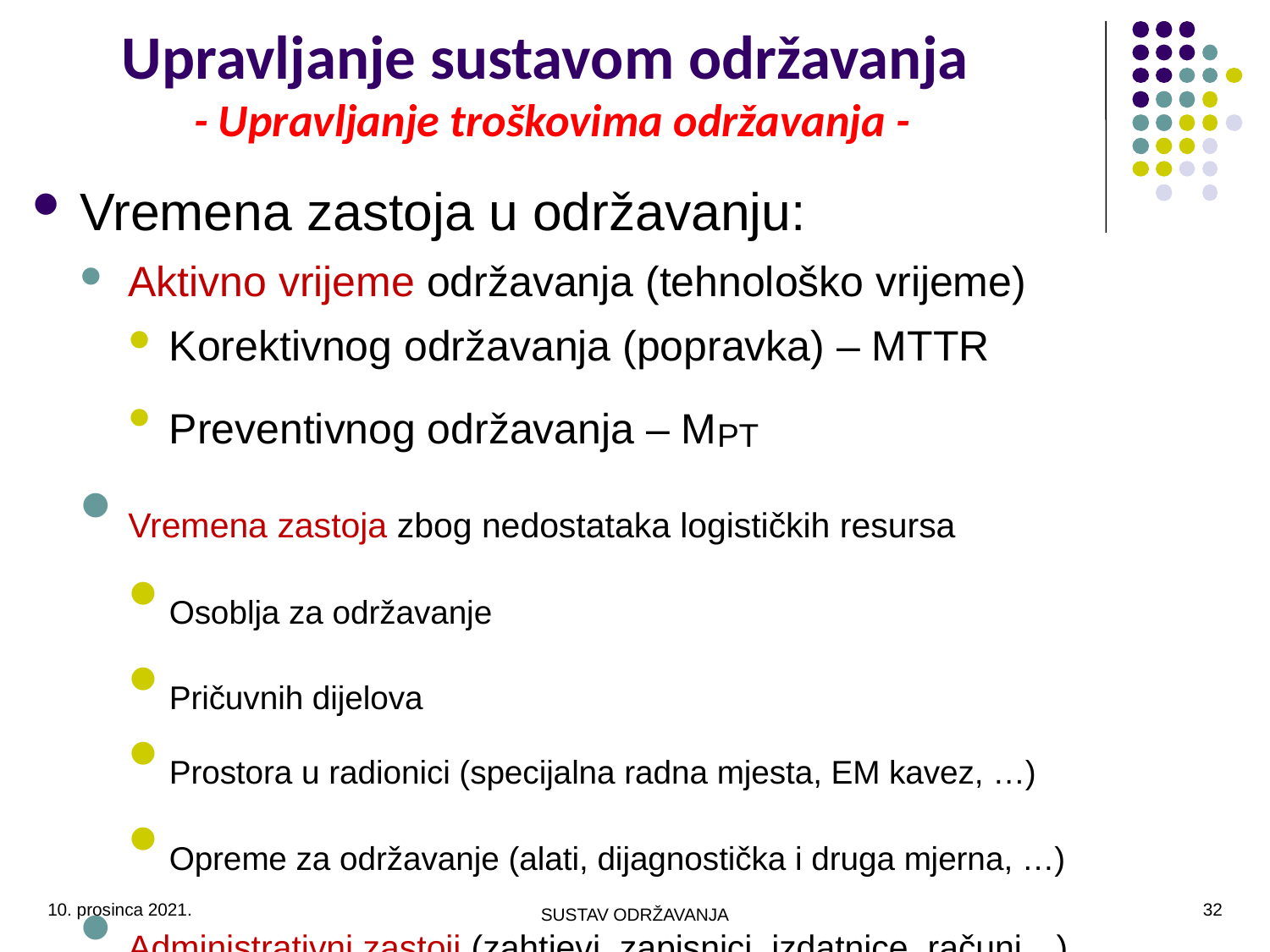

# Upravljanje sustavom održavanja - Upravljanje troškovima održavanja -
Vremena zastoja u održavanju:
Aktivno vrijeme održavanja (tehnološko vrijeme)
Korektivnog održavanja (popravka) – MTTR
Preventivnog održavanja – MPT
Vremena zastoja zbog nedostataka logističkih resursa
Osoblja za održavanje
Pričuvnih dijelova
Prostora u radionici (specijalna radna mjesta, EM kavez, …)
Opreme za održavanje (alati, dijagnostička i druga mjerna, …)
Administrativni zastoji (zahtjevi, zapisnici, izdatnice, računi…)
Vremena čekanja (različiti drugi razlozi)
10. prosinca 2021.
32
SUSTAV ODRŽAVANJA